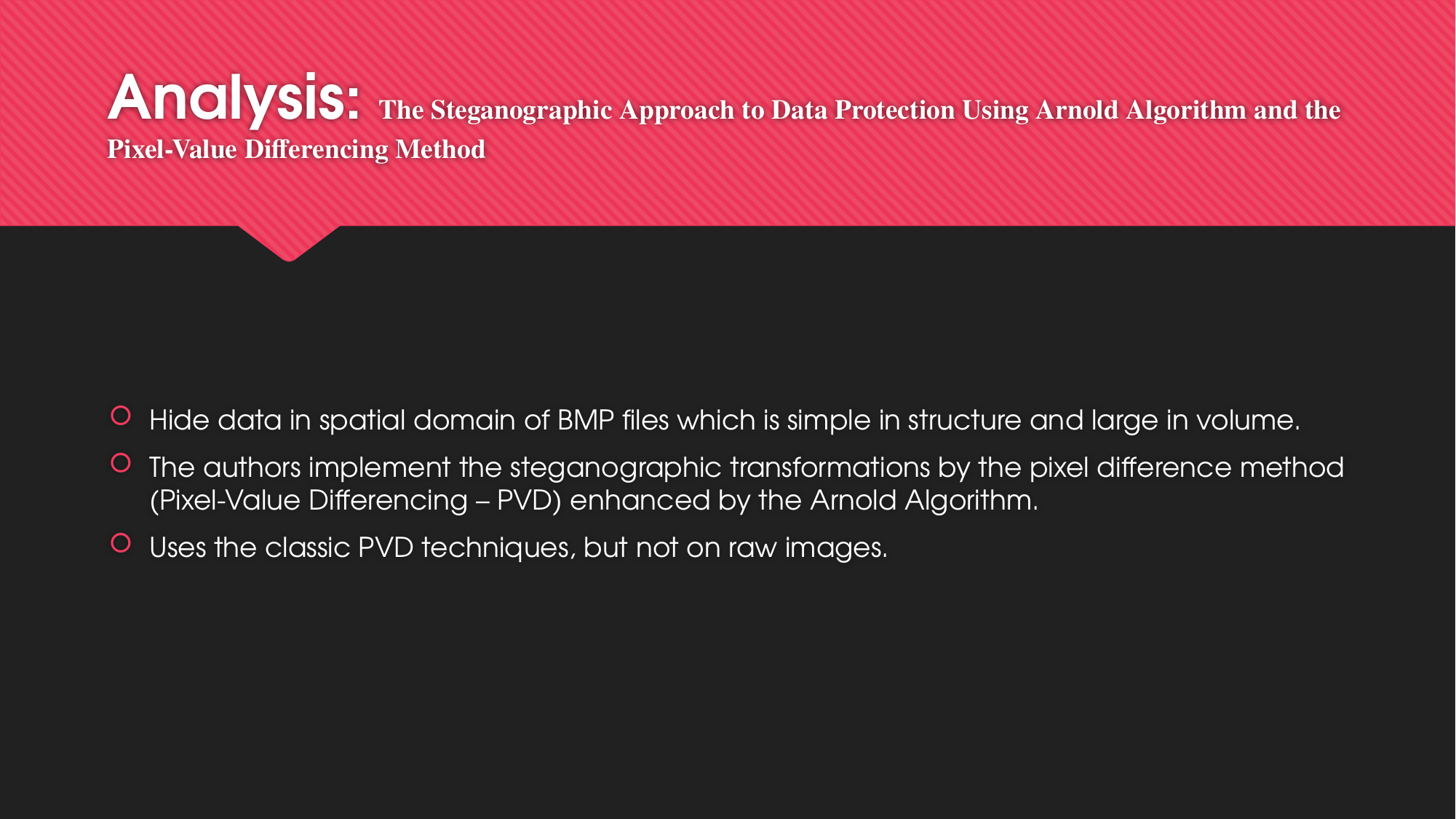

# Analysis: The Steganographic Approach to Data Protection Using Arnold Algorithm and the Pixel-Value Differencing Method
Hide data in spatial domain of BMP files which is simple in structure and large in volume.
The authors implement the steganographic transformations by the pixel difference method (Pixel-Value Differencing – PVD) enhanced by the Arnold Algorithm.
Uses the classic PVD techniques, but not on raw images.